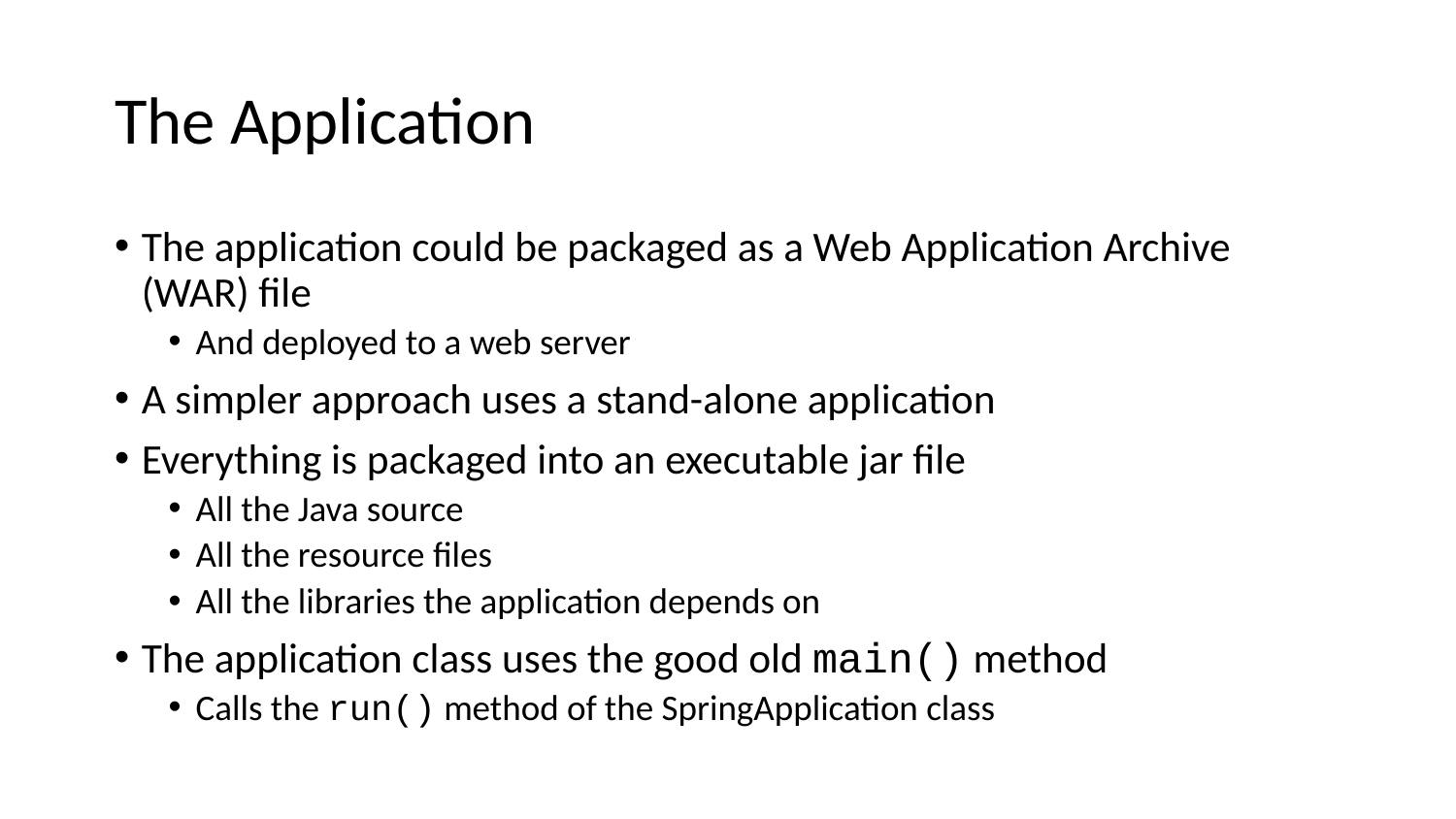

# The Application
The application could be packaged as a Web Application Archive (WAR) file
And deployed to a web server
A simpler approach uses a stand-alone application
Everything is packaged into an executable jar file
All the Java source
All the resource files
All the libraries the application depends on
The application class uses the good old main() method
Calls the run() method of the SpringApplication class